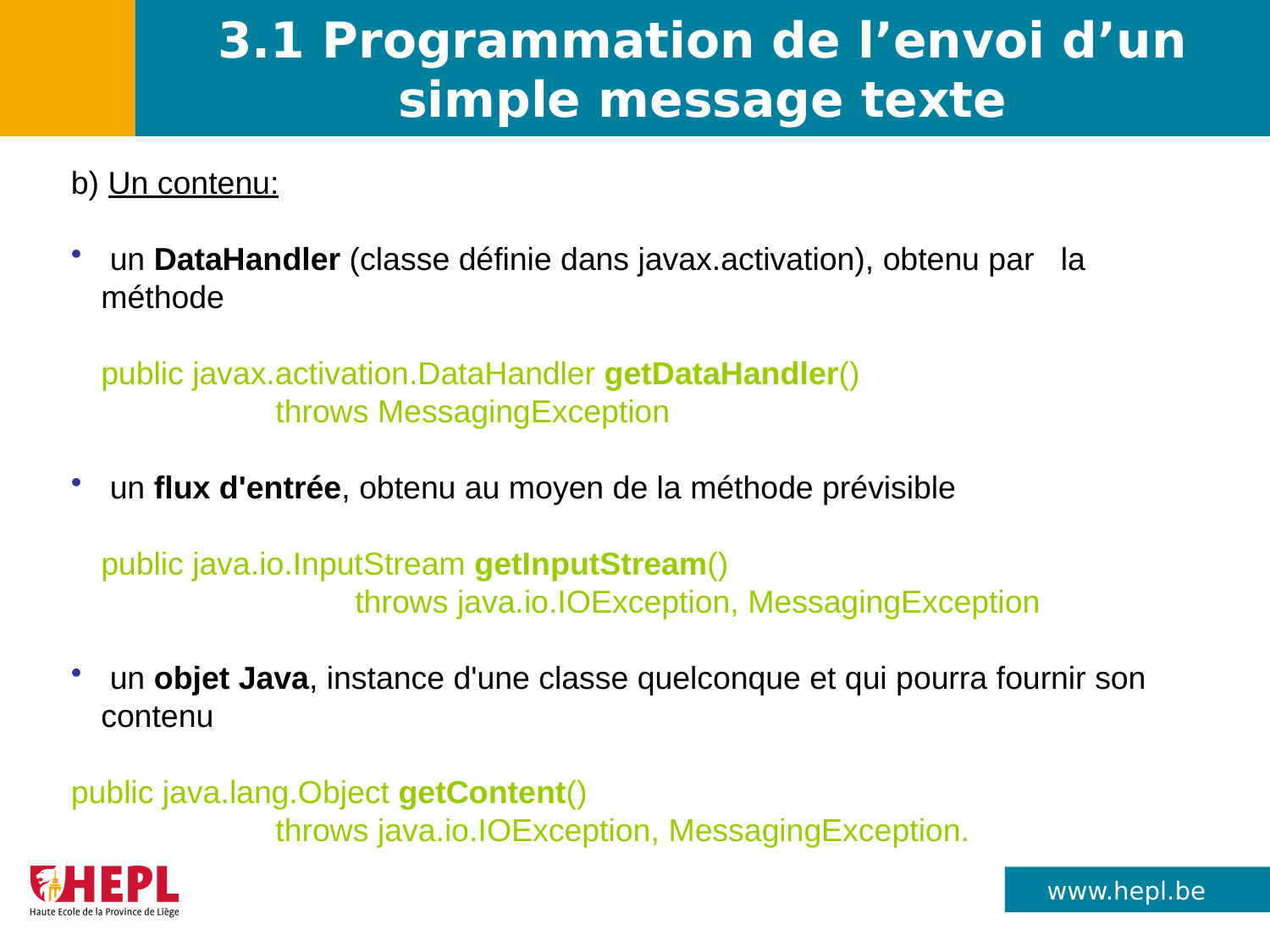

# 3.1 Programmation de l’envoi d’un simple message texte
b) Un contenu:

 un DataHandler (classe définie dans javax.activation), obtenu par   la méthode
public javax.activation.DataHandler getDataHandler()
                       throws MessagingException

 un flux d'entrée, obtenu au moyen de la méthode prévisible
public java.io.InputStream getInputStream()
		throws java.io.IOException, MessagingException

 un objet Java, instance d'une classe quelconque et qui pourra fournir son contenu
public java.lang.Object getContent()
                       throws java.io.IOException, MessagingException.